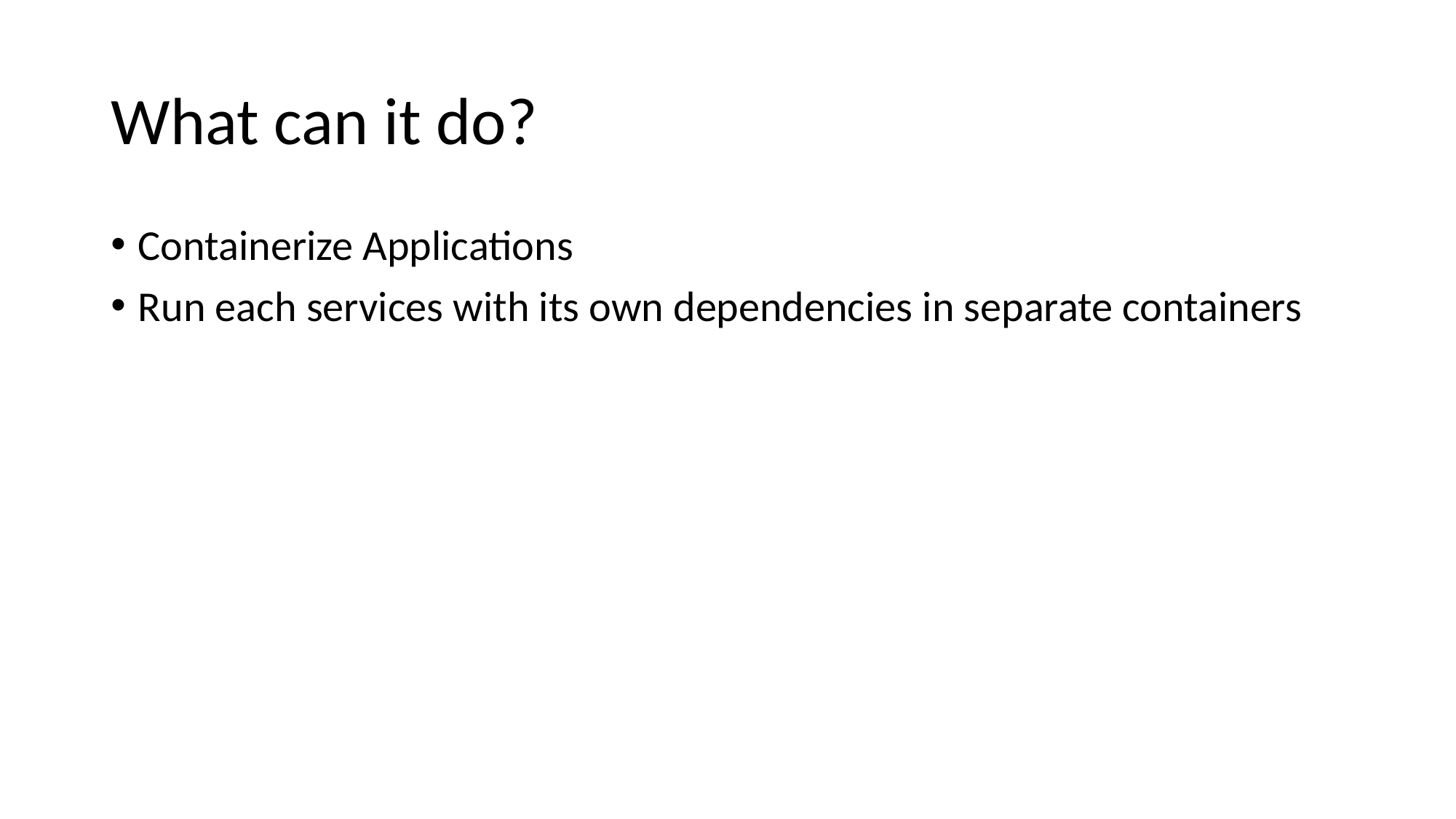

# What can it do?
Containerize Applications
Run each services with its own dependencies in separate containers